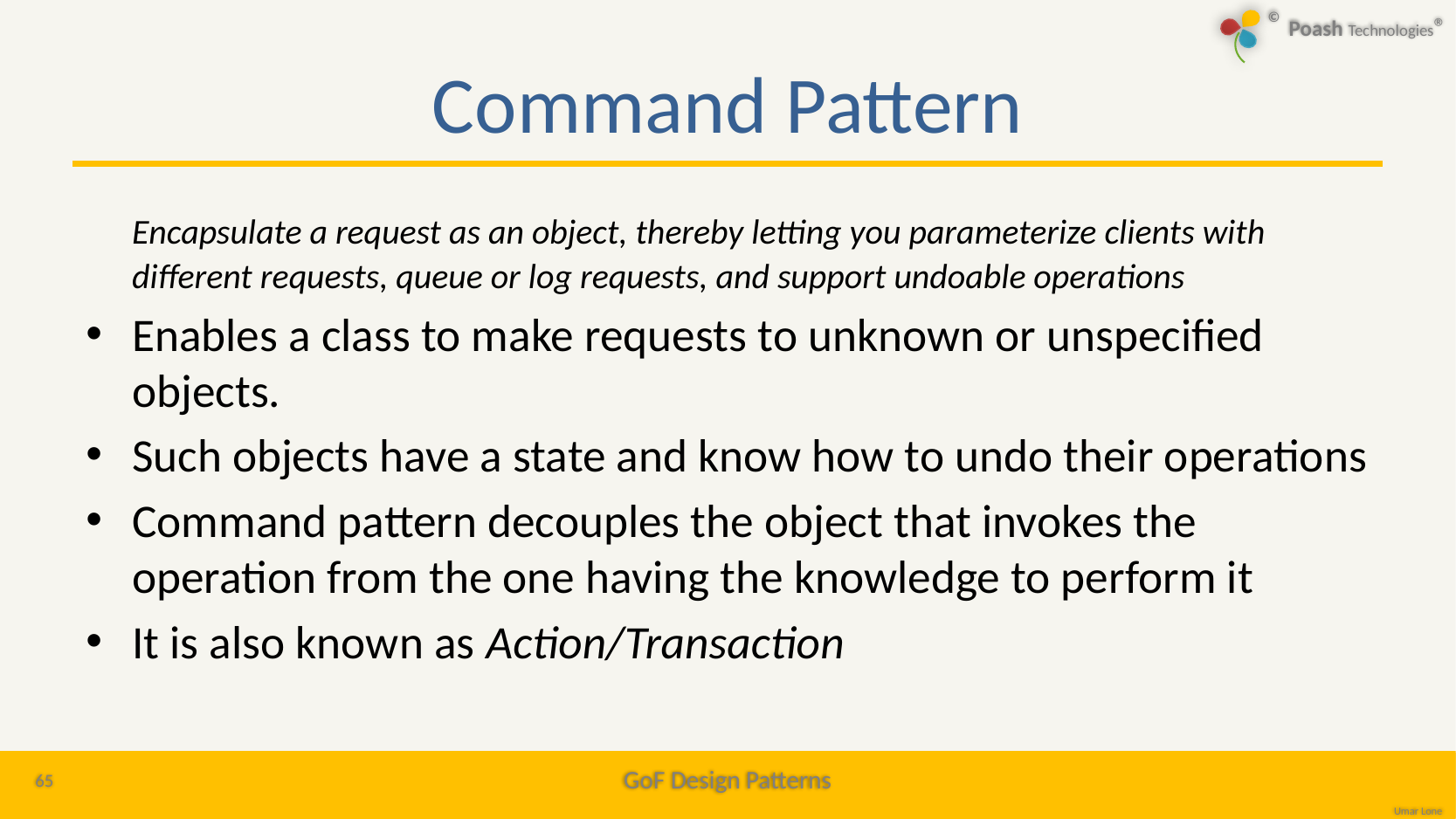

# Command Pattern
	Encapsulate a request as an object, thereby letting you parameterize clients with different requests, queue or log requests, and support undoable operations
Enables a class to make requests to unknown or unspecified objects.
Such objects have a state and know how to undo their operations
Command pattern decouples the object that invokes the operation from the one having the knowledge to perform it
It is also known as Action/Transaction
65